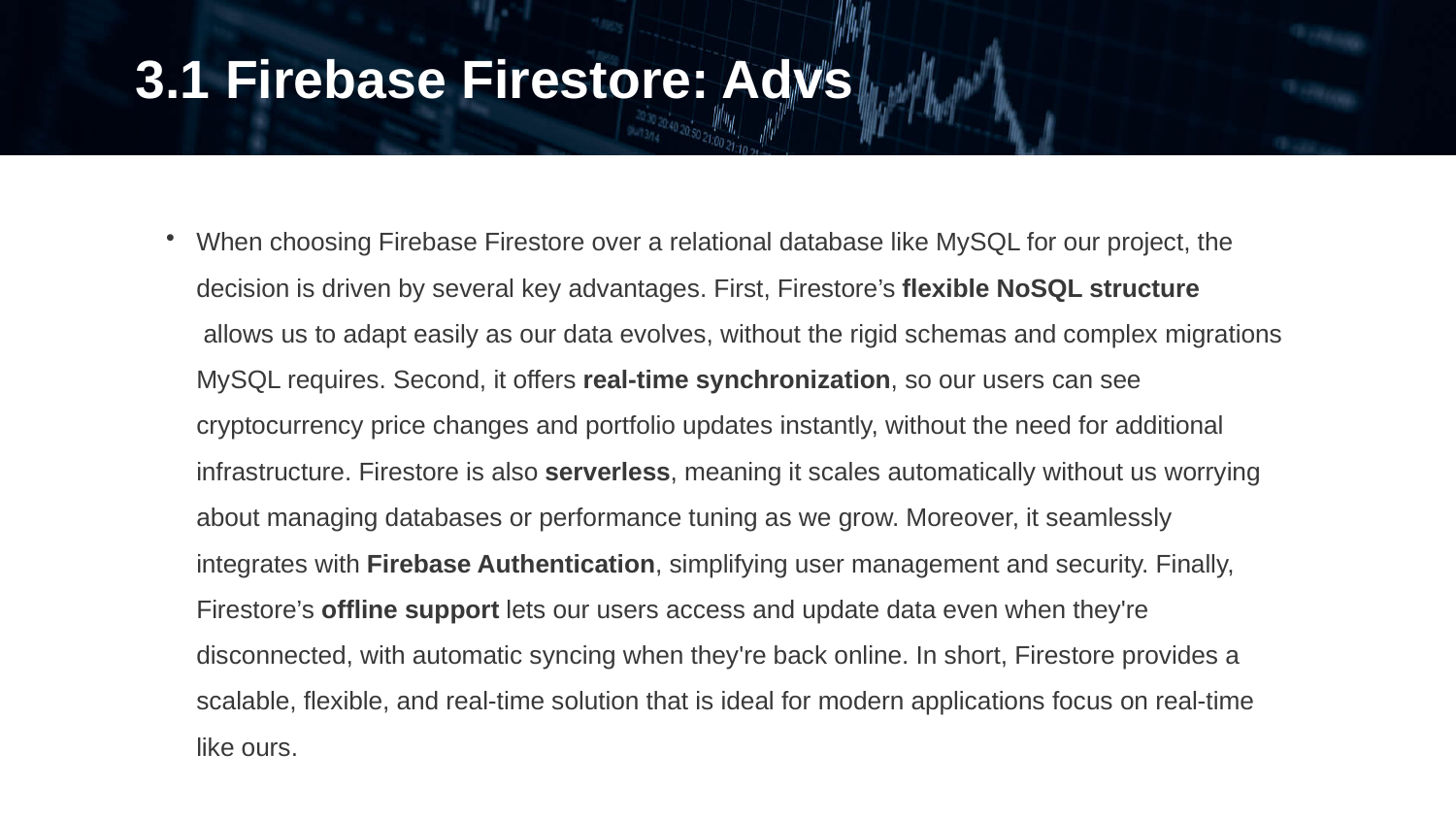

3.1 Firebase Firestore: Advs
When choosing Firebase Firestore over a relational database like MySQL for our project, the decision is driven by several key advantages. First, Firestore’s flexible NoSQL structure
 allows us to adapt easily as our data evolves, without the rigid schemas and complex migrations MySQL requires. Second, it offers real-time synchronization, so our users can see cryptocurrency price changes and portfolio updates instantly, without the need for additional infrastructure. Firestore is also serverless, meaning it scales automatically without us worrying about managing databases or performance tuning as we grow. Moreover, it seamlessly integrates with Firebase Authentication, simplifying user management and security. Finally, Firestore’s offline support lets our users access and update data even when they're disconnected, with automatic syncing when they're back online. In short, Firestore provides a scalable, flexible, and real-time solution that is ideal for modern applications focus on real-time like ours.